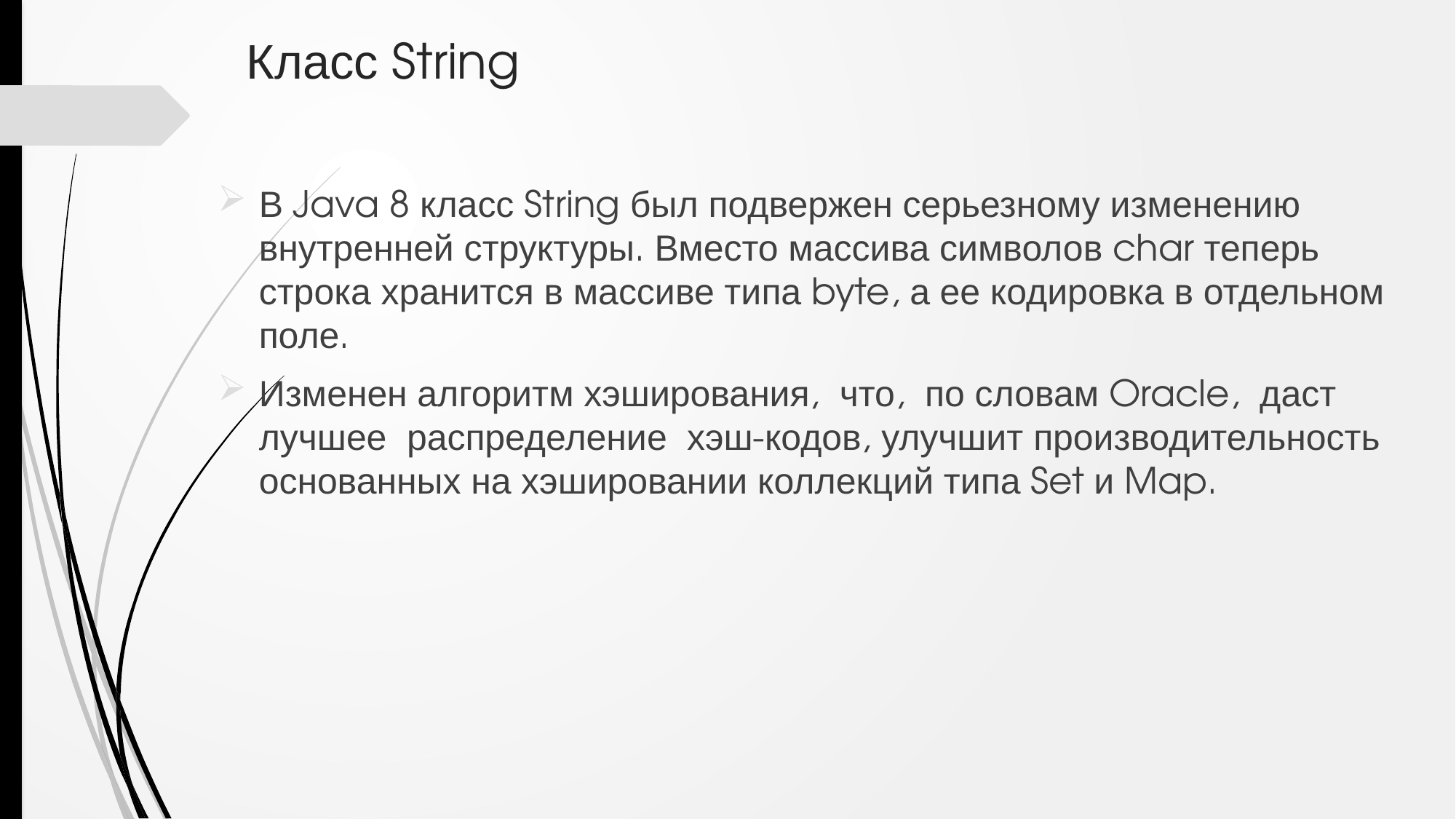

# Класс String
В Java 8 класс String был подвержен серьезному изменению внутренней структуры. Вместо массива символов char теперь строка хранится в массиве типа byte, а ее кодировка в отдельном поле.
Изменен алгоритм хэширования,  что,  по словам Oracle,  даст  лучшее  распределение  хэш-кодов, улучшит производительность основанных на хэшировании коллекций типа Set и Map.